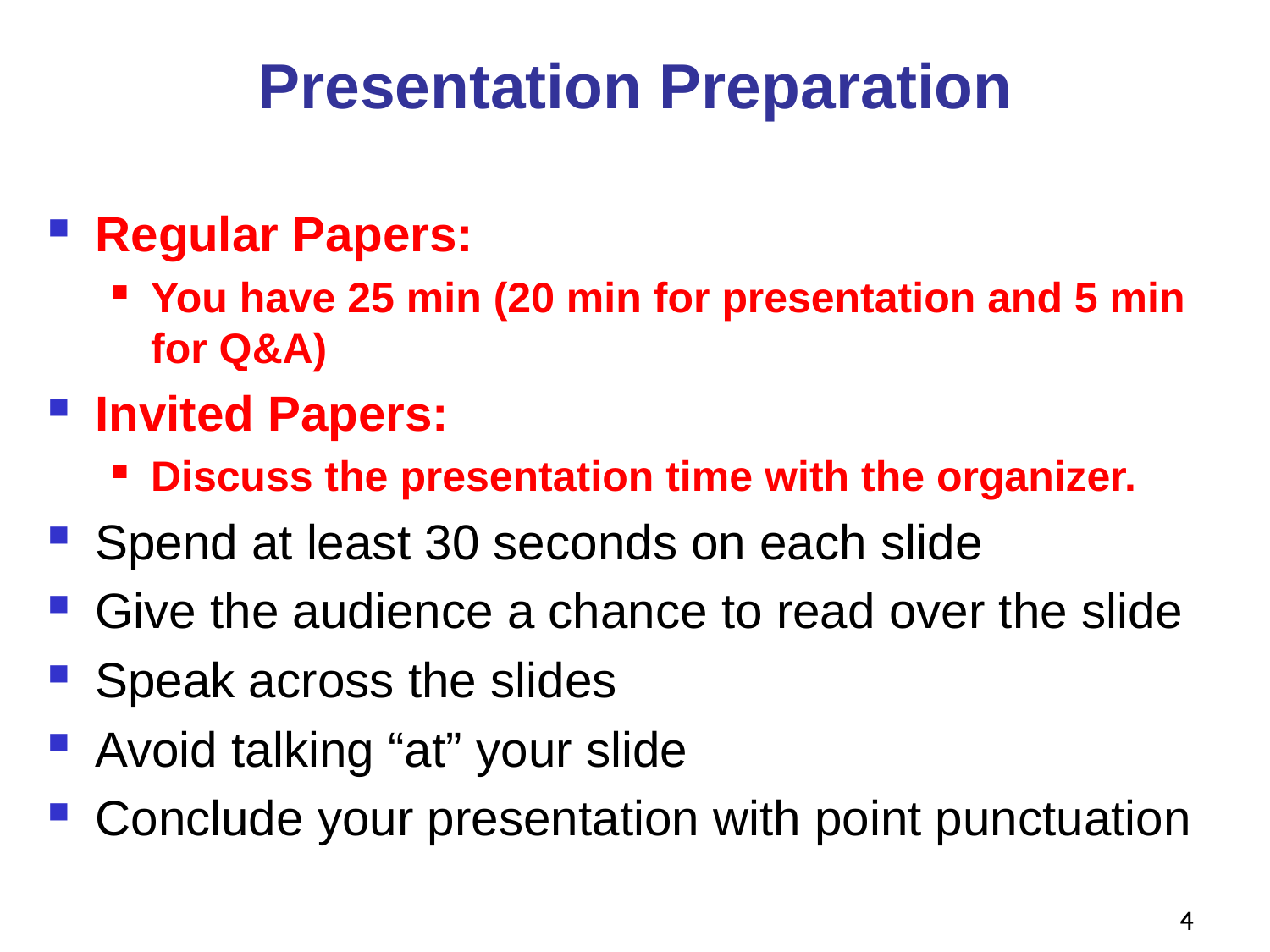

# Presentation Preparation
Regular Papers:
You have 25 min (20 min for presentation and 5 min for Q&A)
Invited Papers:
Discuss the presentation time with the organizer.
Spend at least 30 seconds on each slide
Give the audience a chance to read over the slide
Speak across the slides
Avoid talking “at” your slide
Conclude your presentation with point punctuation
4